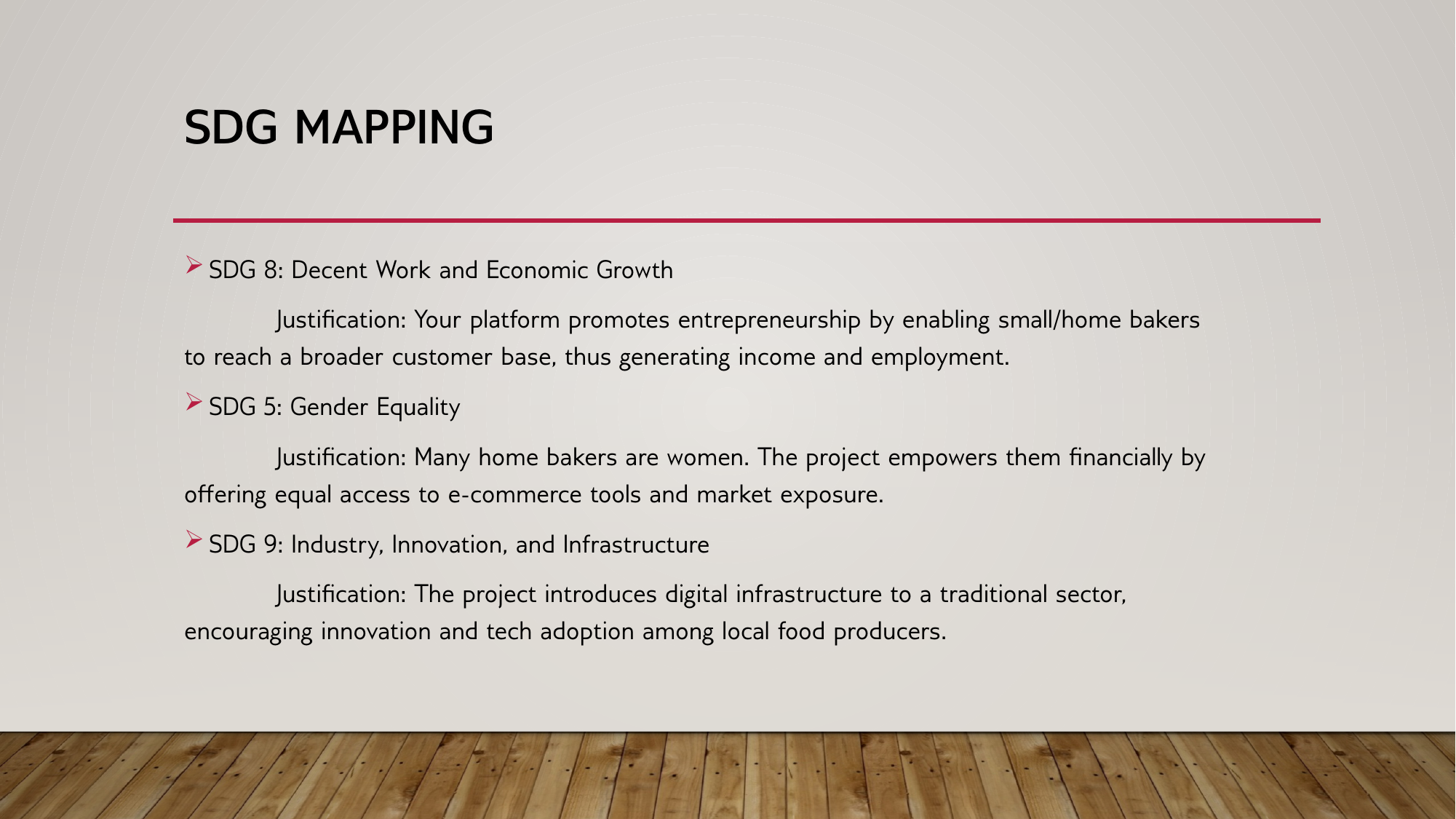

# Sdg Mapping
SDG 8: Decent Work and Economic Growth
	Justification: Your platform promotes entrepreneurship by enabling small/home bakers 	to reach a broader customer base, thus generating income and employment.
SDG 5: Gender Equality
	Justification: Many home bakers are women. The project empowers them financially by 	offering equal access to e-commerce tools and market exposure.
SDG 9: Industry, Innovation, and Infrastructure
	Justification: The project introduces digital infrastructure to a traditional sector, 	encouraging innovation and tech adoption among local food producers.